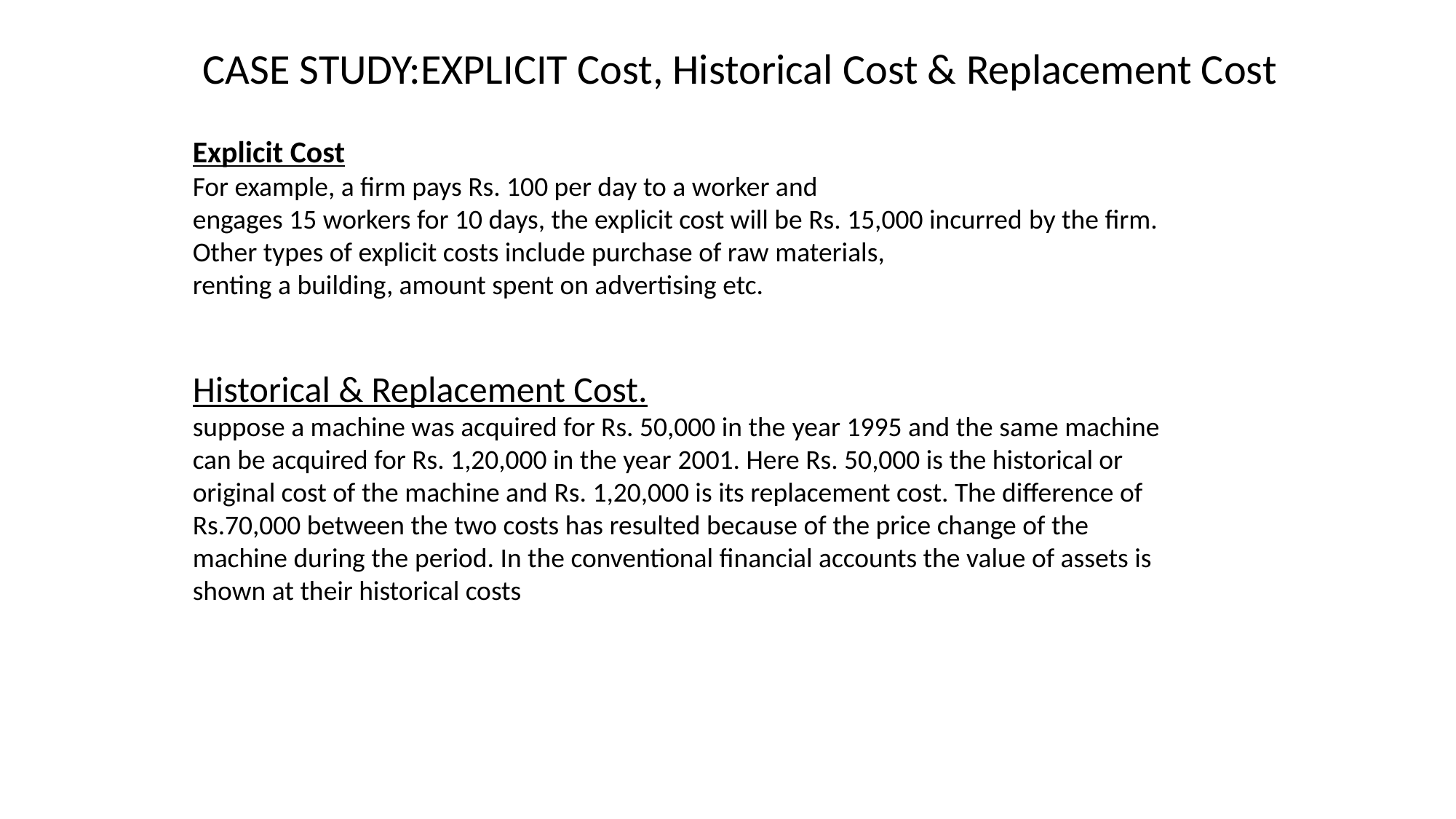

CASE STUDY:EXPLICIT Cost, Historical Cost & Replacement Cost
Explicit Cost
For example, a firm pays Rs. 100 per day to a worker and
engages 15 workers for 10 days, the explicit cost will be Rs. 15,000 incurred by the firm. Other types of explicit costs include purchase of raw materials,
renting a building, amount spent on advertising etc.

Historical & Replacement Cost.
suppose a machine was acquired for Rs. 50,000 in the year 1995 and the same machine can be acquired for Rs. 1,20,000 in the year 2001. Here Rs. 50,000 is the historical or original cost of the machine and Rs. 1,20,000 is its replacement cost. The difference of Rs.70,000 between the two costs has resulted because of the price change of the machine during the period. In the conventional financial accounts the value of assets is shown at their historical costs